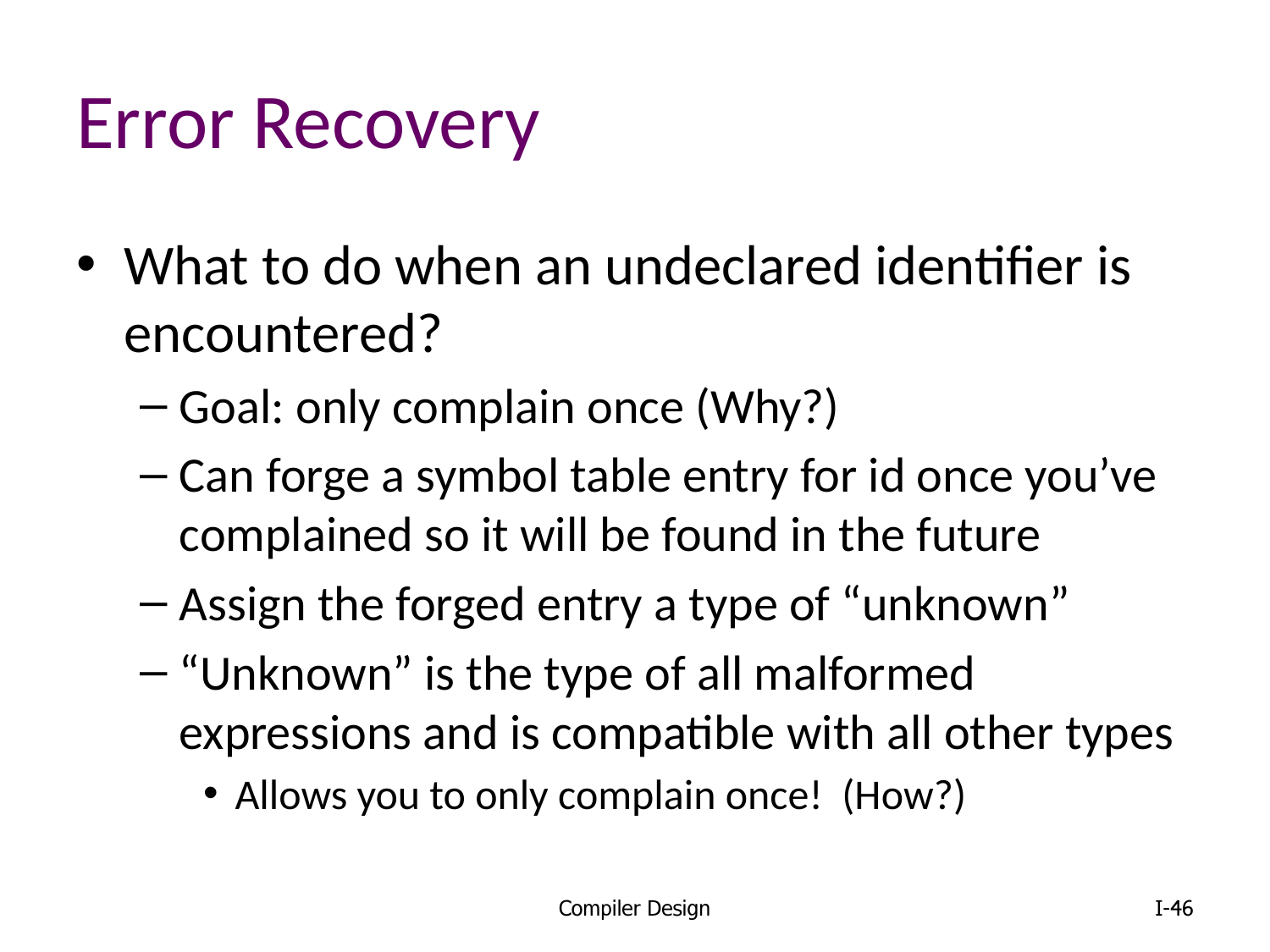

# Error Recovery
What to do when an undeclared identifier is encountered?
Goal: only complain once (Why?)
Can forge a symbol table entry for id once you’ve complained so it will be found in the future
Assign the forged entry a type of “unknown”
“Unknown” is the type of all malformed expressions and is compatible with all other types
Allows you to only complain once!  (How?)
Compiler Design
I-46